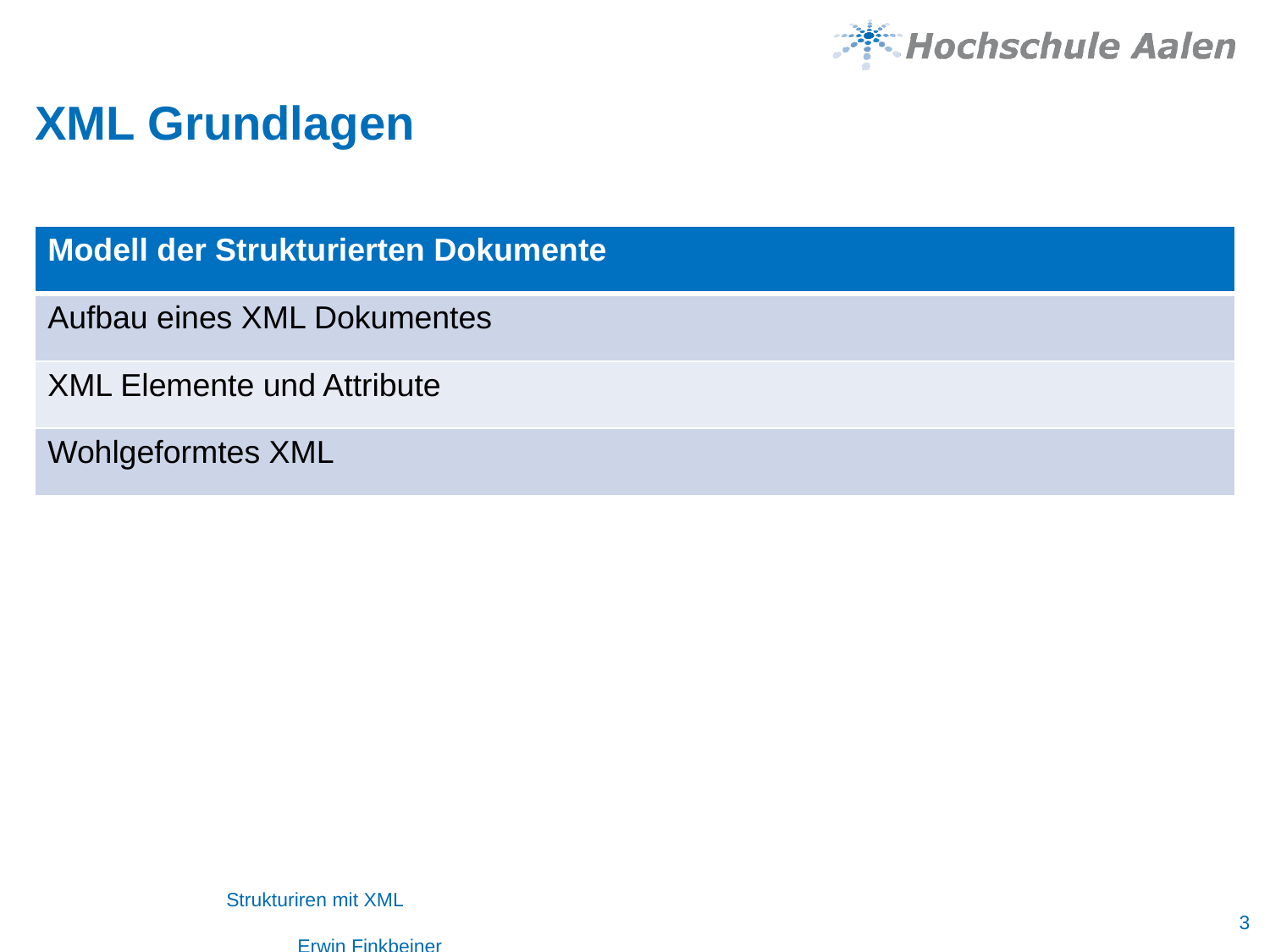

XML Grundlagen
| Modell der Strukturierten Dokumente |
| --- |
| Aufbau eines XML Dokumentes |
| XML Elemente und Attribute |
| Wohlgeformtes XML |
Strukturiren mit XML                                                                  Erwin Finkbeiner
3